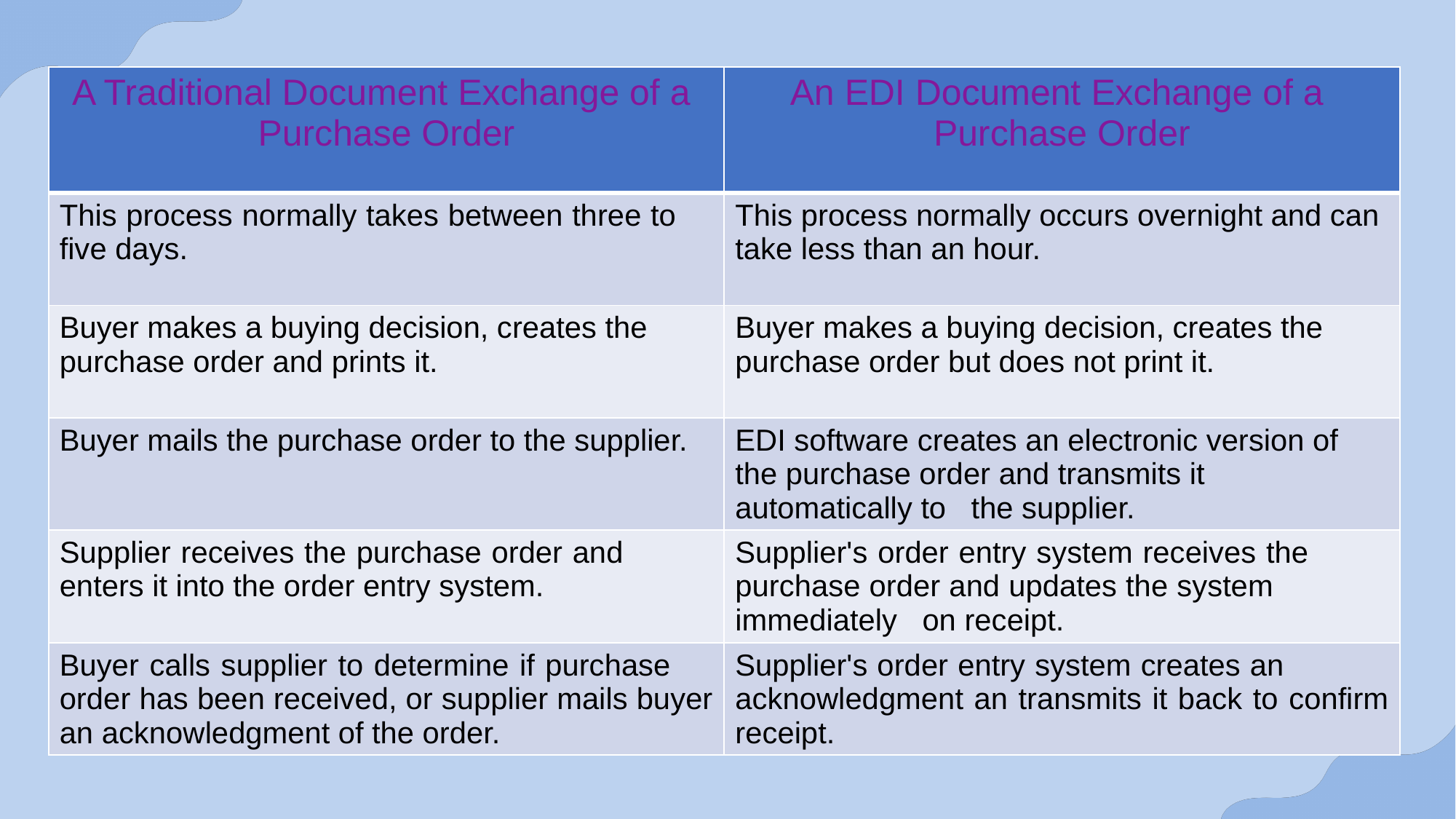

| A Traditional Document Exchange of a Purchase Order | An EDI Document Exchange of a Purchase Order |
| --- | --- |
| This process normally takes between three to five days. | This process normally occurs overnight and can take less than an hour. |
| Buyer makes a buying decision, creates the purchase order and prints it. | Buyer makes a buying decision, creates the purchase order but does not print it. |
| Buyer mails the purchase order to the supplier. | EDI software creates an electronic version of the purchase order and transmits it automatically to the supplier. |
| Supplier receives the purchase order and enters it into the order entry system. | Supplier's order entry system receives the purchase order and updates the system immediately on receipt. |
| Buyer calls supplier to determine if purchase order has been received, or supplier mails buyer an acknowledgment of the order. | Supplier's order entry system creates an acknowledgment an transmits it back to confirm receipt. |